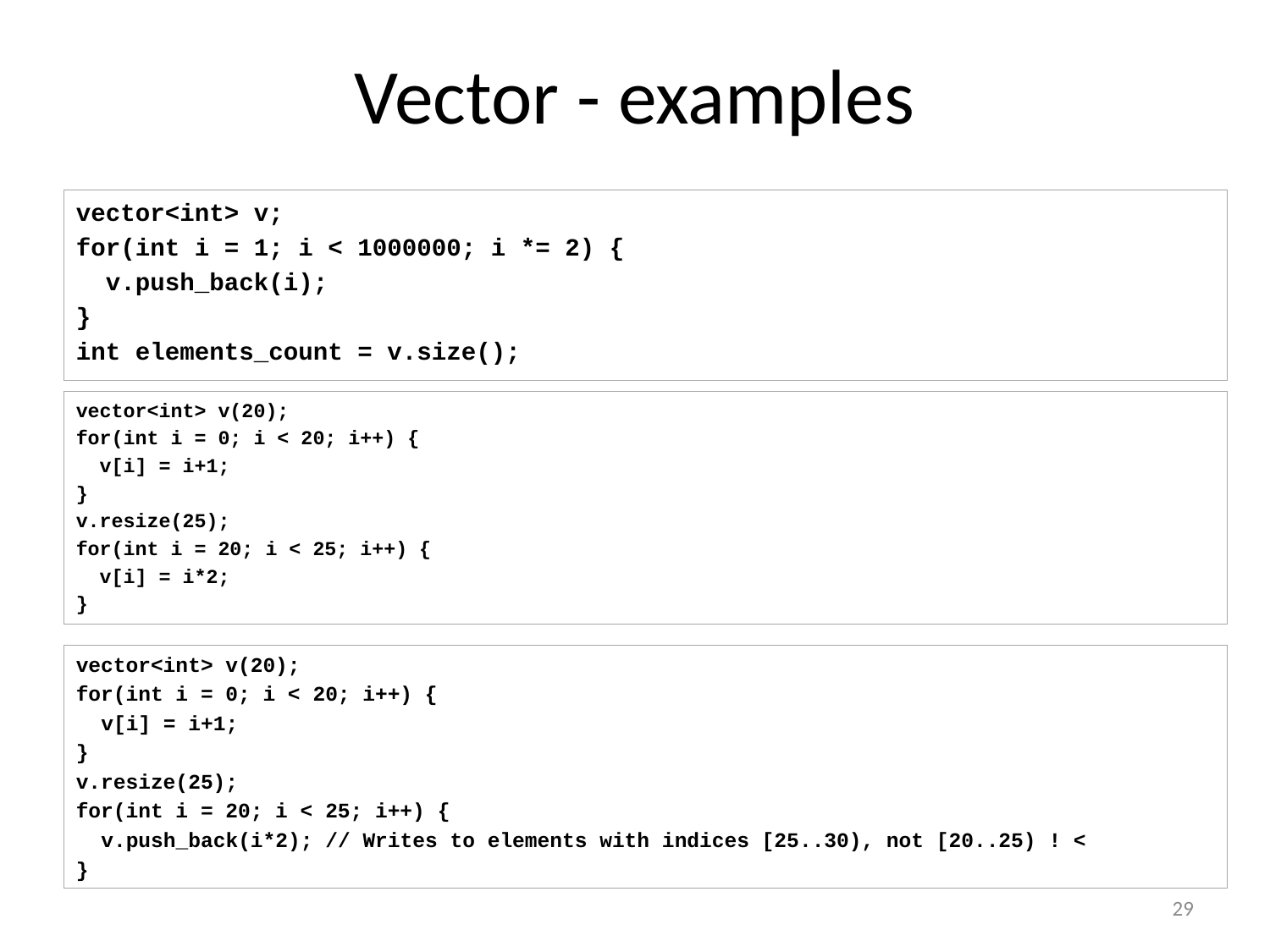

# Vector - examples
vector<int> v;
for(int i = 1; i < 1000000; i *= 2) {
  v.push_back(i);
}
int elements_count = v.size();
vector<int> v(20);
for(int i = 0; i < 20; i++) {
  v[i] = i+1;
}
v.resize(25);
for(int i = 20; i < 25; i++) {
  v[i] = i*2;
}
vector<int> v(20);
for(int i = 0; i < 20; i++) {
  v[i] = i+1;
}
v.resize(25);
for(int i = 20; i < 25; i++) {
  v.push_back(i*2); // Writes to elements with indices [25..30), not [20..25) ! <
}
29